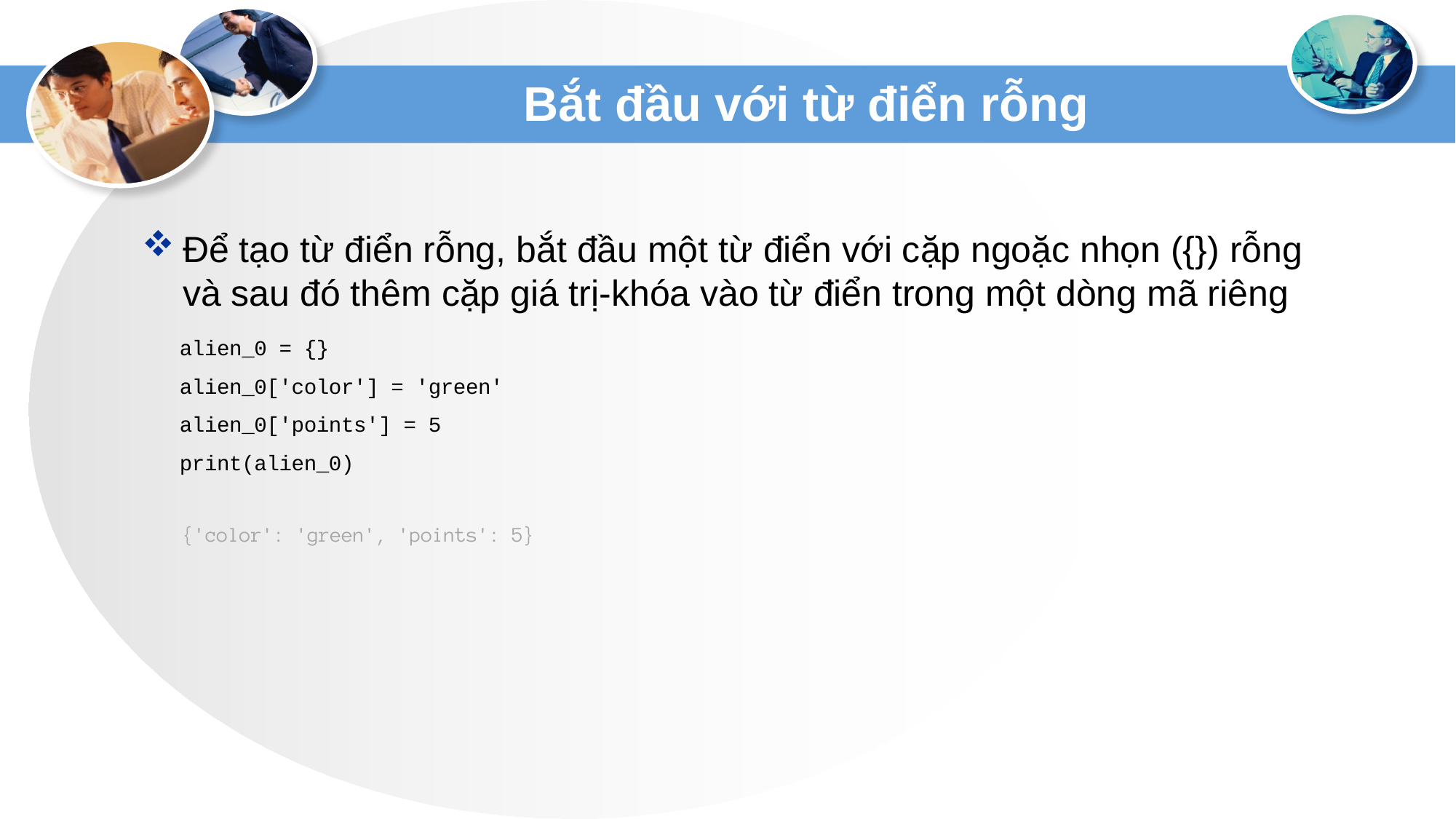

# Bắt đầu với từ điển rỗng
Để tạo từ điển rỗng, bắt đầu một từ điển với cặp ngoặc nhọn ({}) rỗng và sau đó thêm cặp giá trị-khóa vào từ điển trong một dòng mã riêng
alien_0 = {}
alien_0['color'] = 'green'
alien_0['points'] = 5
print(alien_0)
{'color': 'green', 'points': 5}